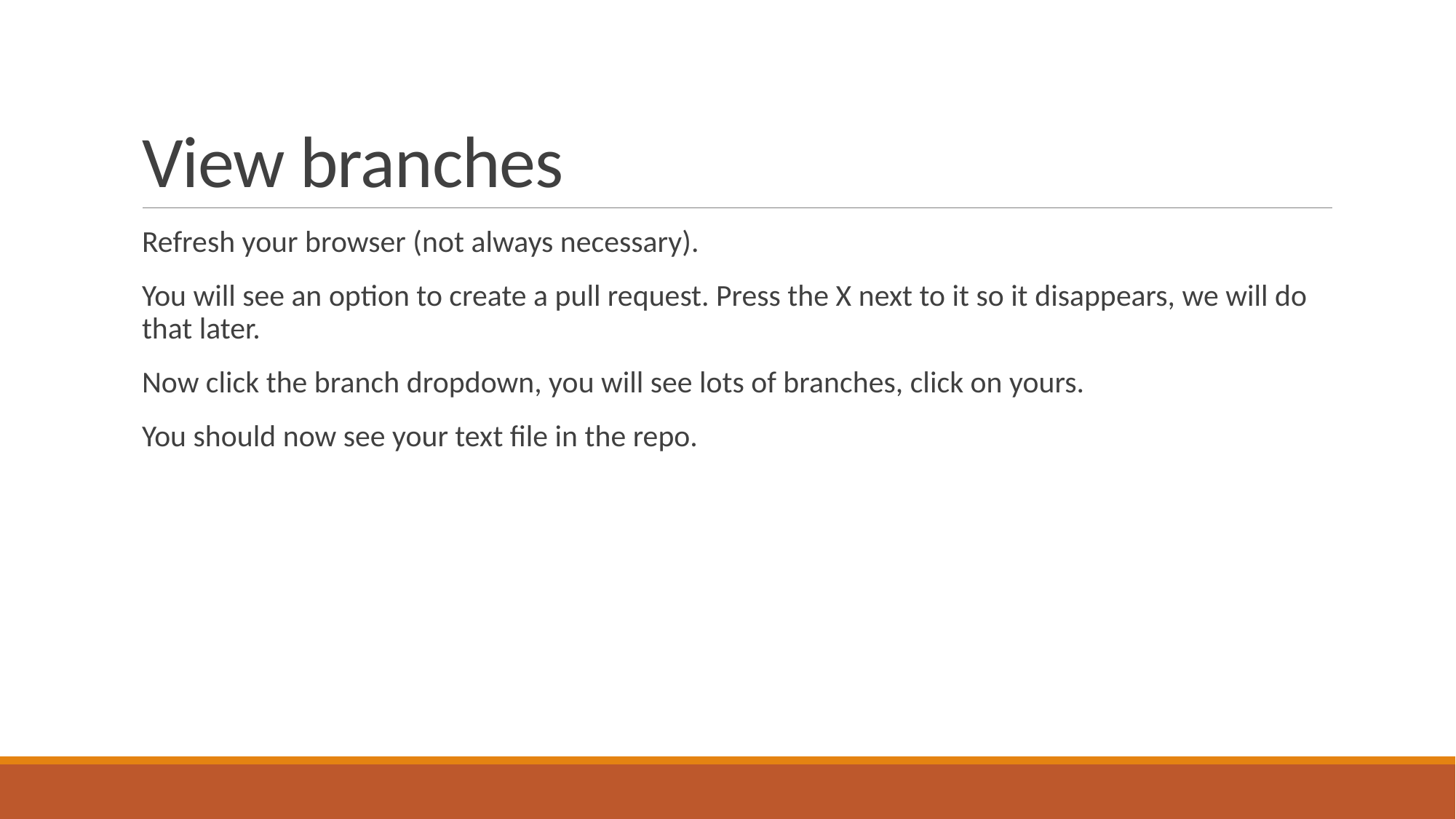

# View branches
Refresh your browser (not always necessary).
You will see an option to create a pull request. Press the X next to it so it disappears, we will do that later.
Now click the branch dropdown, you will see lots of branches, click on yours.
You should now see your text file in the repo.